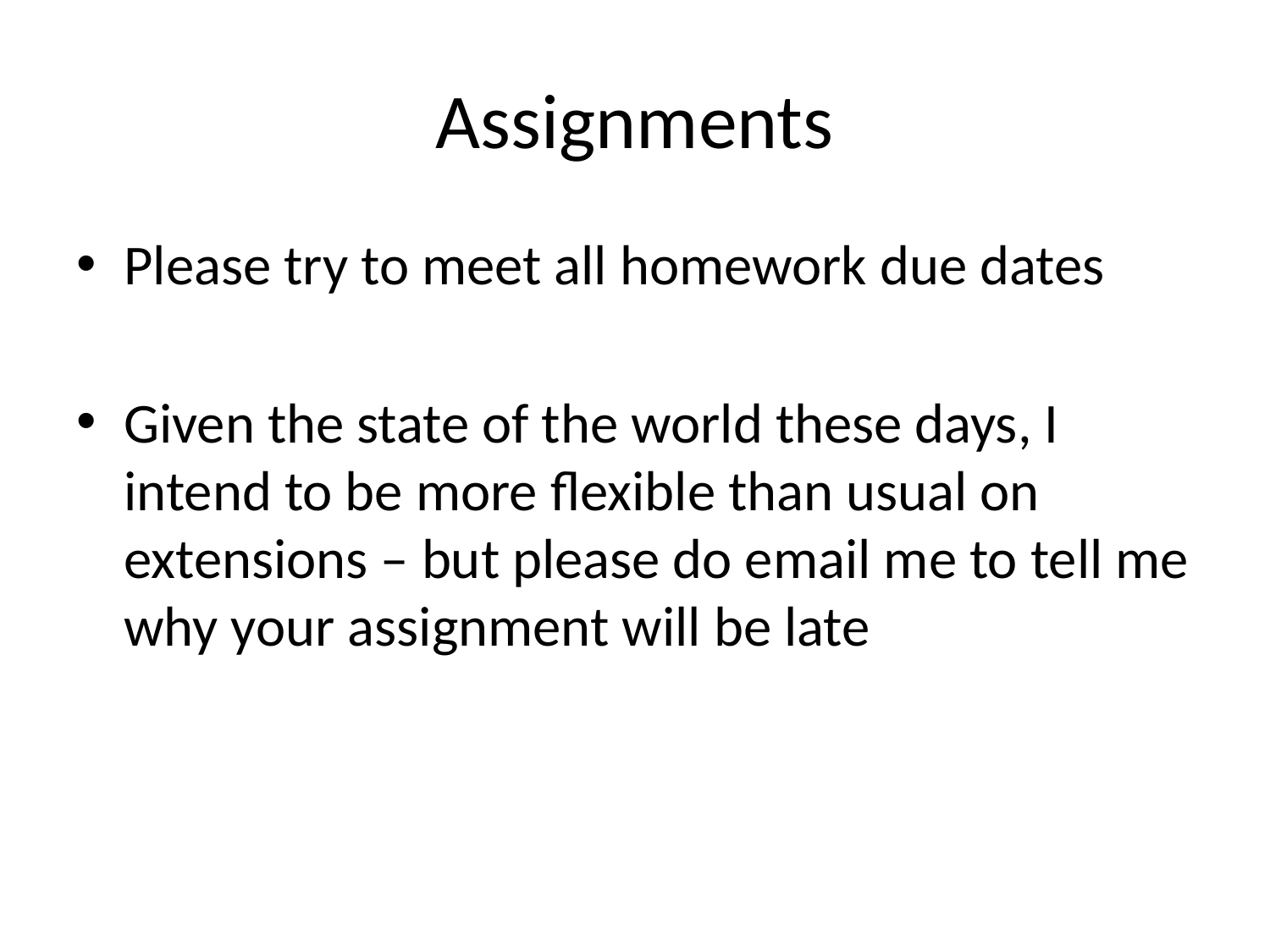

# Assignments
Please try to meet all homework due dates

Given the state of the world these days, I intend to be more flexible than usual on extensions – but please do email me to tell me why your assignment will be late